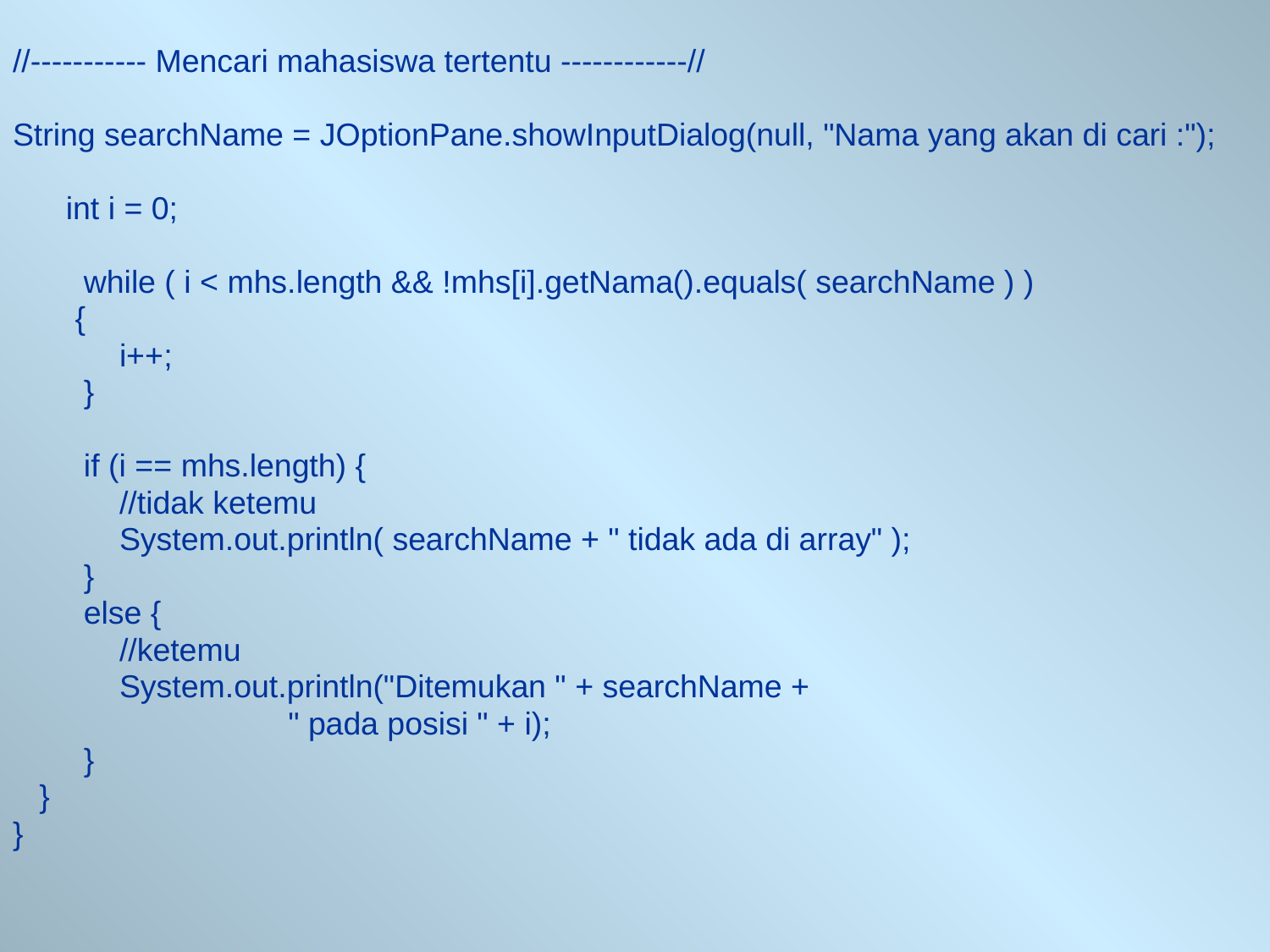

//----------- Mencari mahasiswa tertentu ------------//

String searchName = JOptionPane.showInputDialog(null, "Nama yang akan di cari :");

      int i = 0;

        while ( i < mhs.length && !mhs[i].getNama().equals( searchName ) )
       {
            i++;
        }

        if (i == mhs.length) {
            //tidak ketemu
            System.out.println( searchName + " tidak ada di array" );
        }
        else {
            //ketemu
            System.out.println("Ditemukan " + searchName +
                               " pada posisi " + i);
        }
   }
}